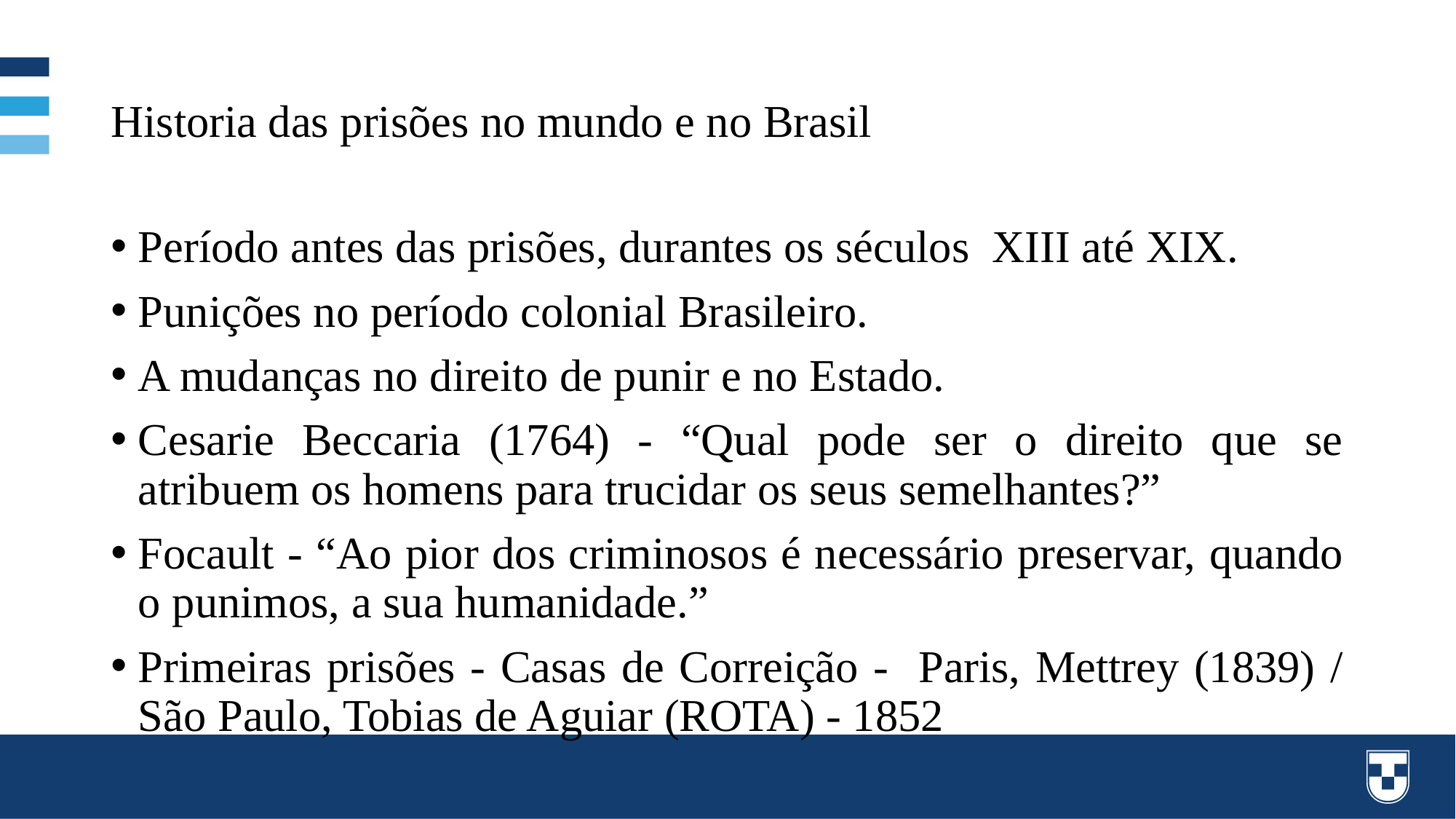

# Historia das prisões no mundo e no Brasil
Período antes das prisões, durantes os séculos  XIII até XIX.
Punições no período colonial Brasileiro.
A mudanças no direito de punir e no Estado.
Cesarie Beccaria (1764) - “Qual pode ser o direito que se atribuem os homens para trucidar os seus semelhantes?”
Focault - “Ao pior dos criminosos é necessário preservar, quando o punimos, a sua humanidade.”
Primeiras prisões - Casas de Correição -  Paris, Mettrey (1839) / São Paulo, Tobias de Aguiar (ROTA) - 1852